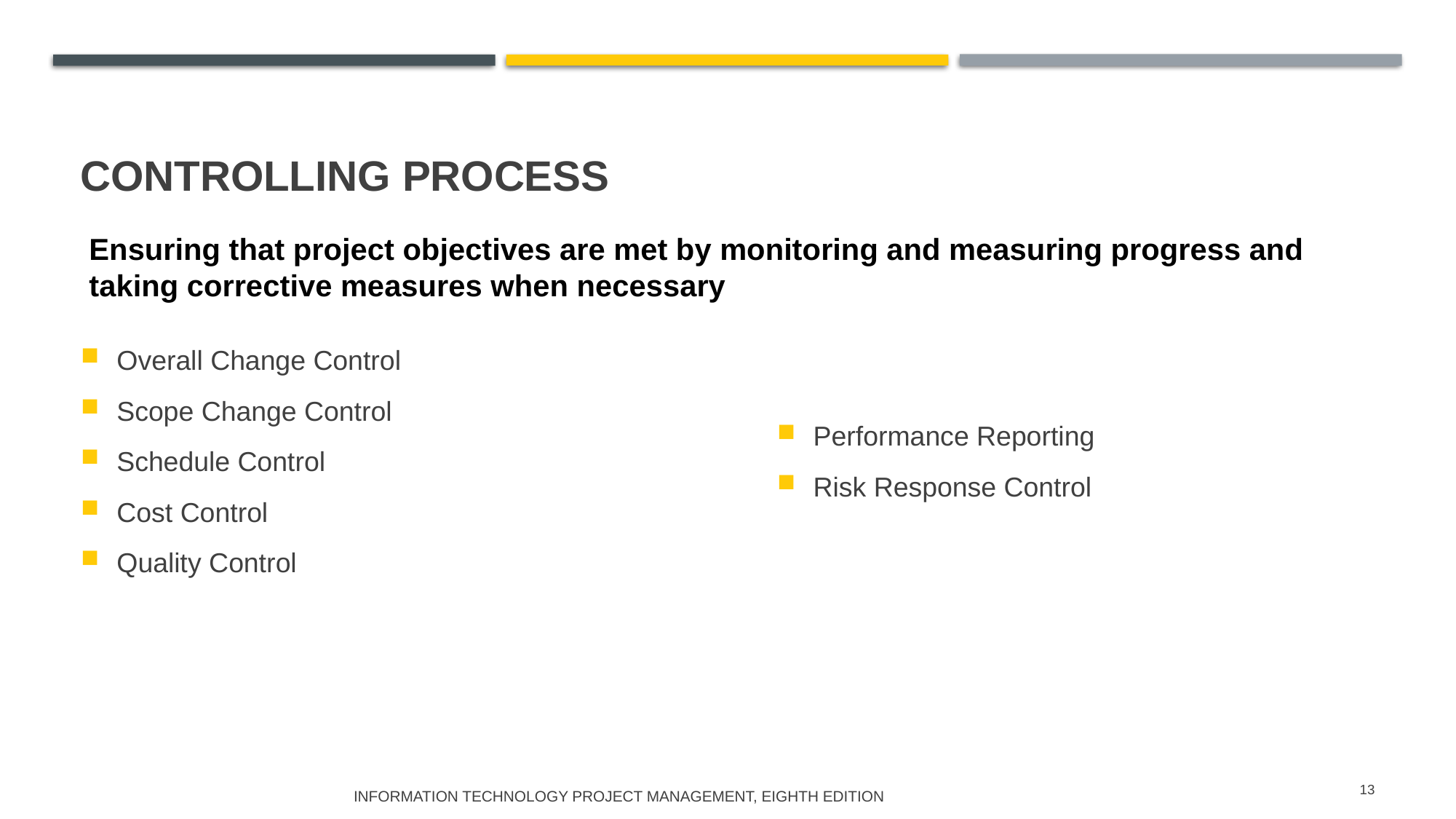

# Controlling Process
Ensuring that project objectives are met by monitoring and measuring progress and taking corrective measures when necessary
Overall Change Control
Scope Change Control
Schedule Control
Cost Control
Quality Control

Performance Reporting
Risk Response Control

Information Technology Project Management, Eighth Edition
13